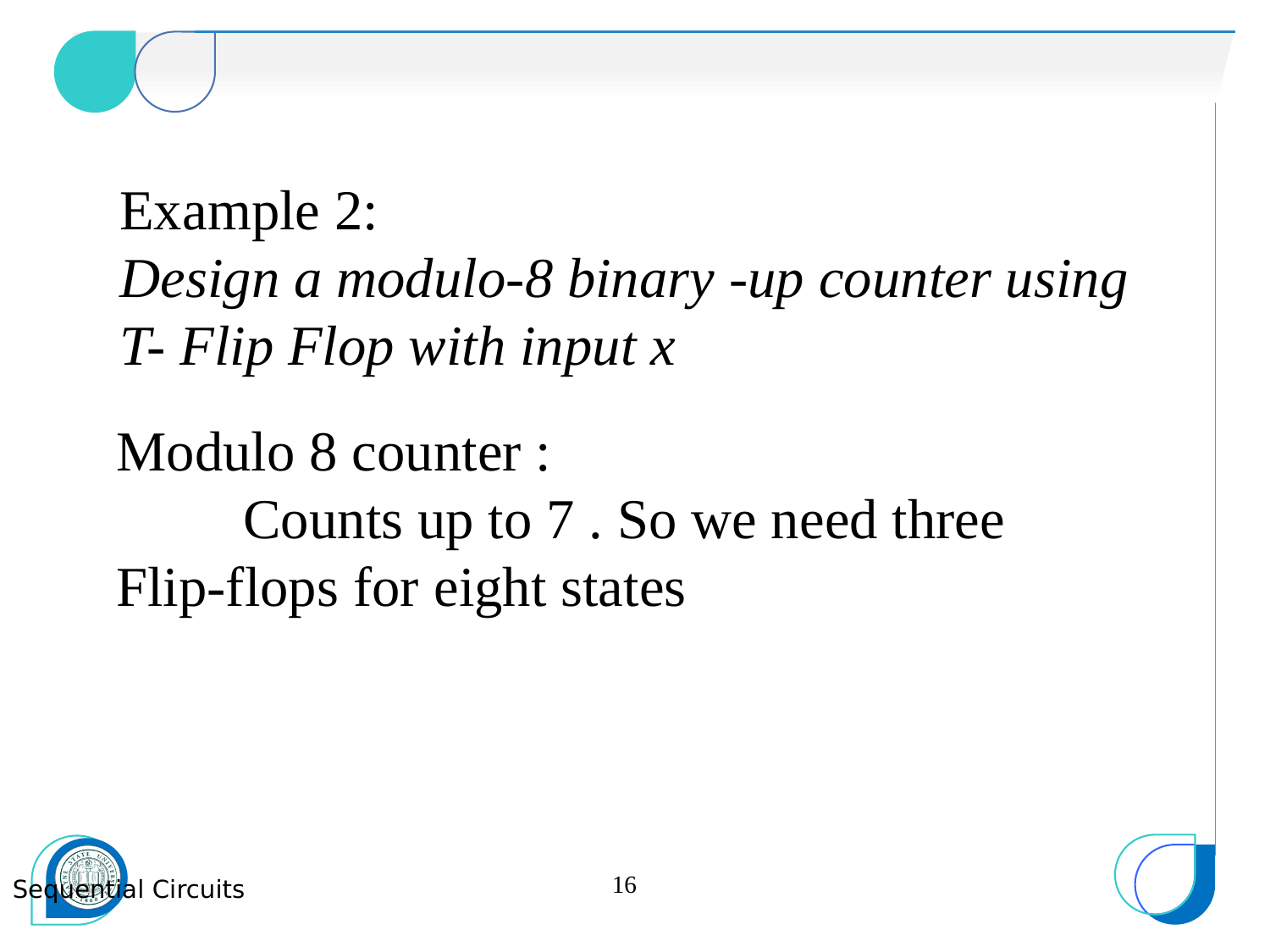

Example 2:
Design a modulo-8 binary -up counter using
T- Flip Flop with input x
Modulo 8 counter :
	Counts up to 7 . So we need three Flip-flops for eight states
16
Sequential Circuits